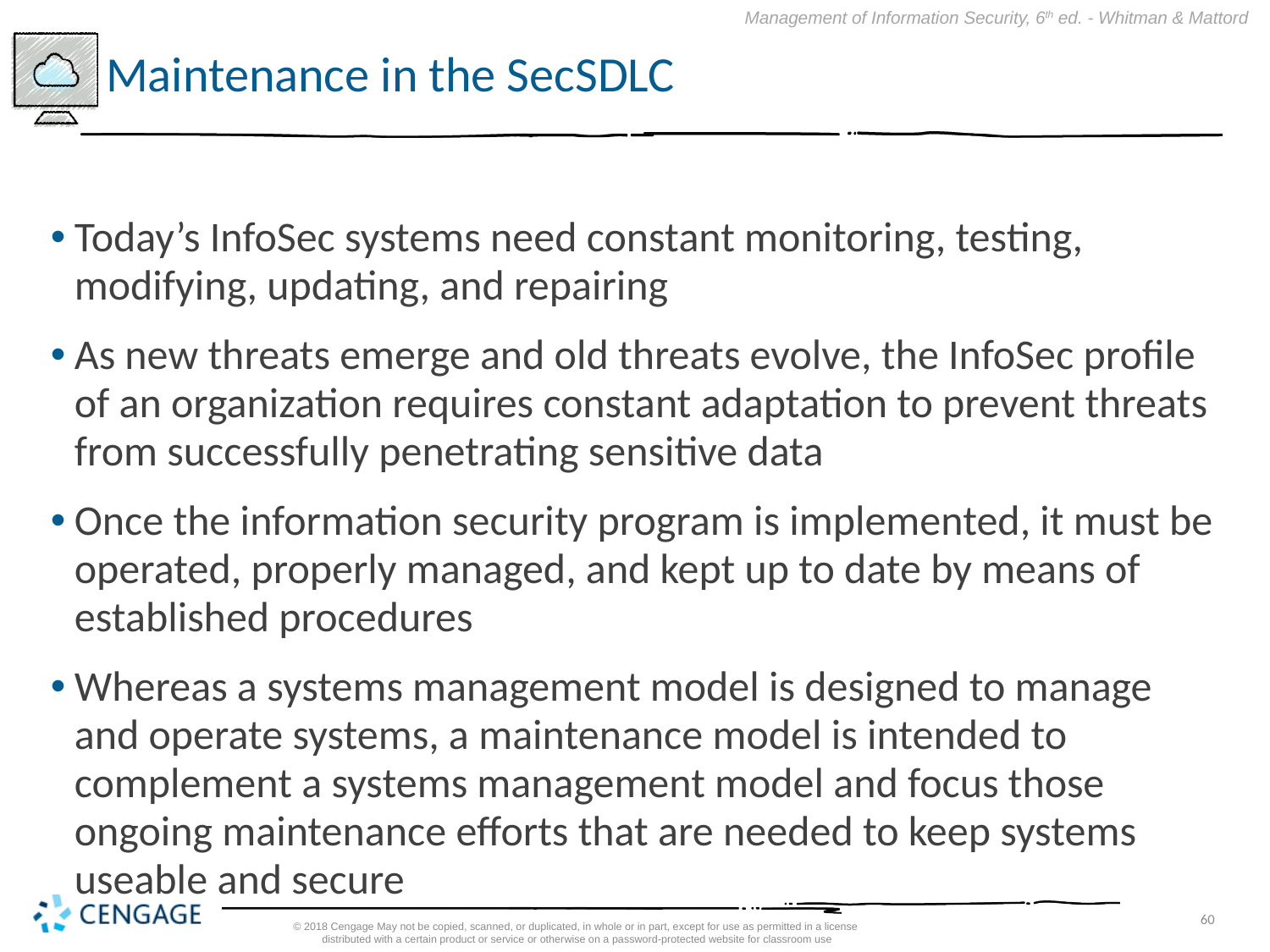

# Maintenance in the SecSDLC
Today’s InfoSec systems need constant monitoring, testing, modifying, updating, and repairing
As new threats emerge and old threats evolve, the InfoSec profile of an organization requires constant adaptation to prevent threats from successfully penetrating sensitive data
Once the information security program is implemented, it must be operated, properly managed, and kept up to date by means of established procedures
Whereas a systems management model is designed to manage and operate systems, a maintenance model is intended to complement a systems management model and focus those ongoing maintenance efforts that are needed to keep systems useable and secure